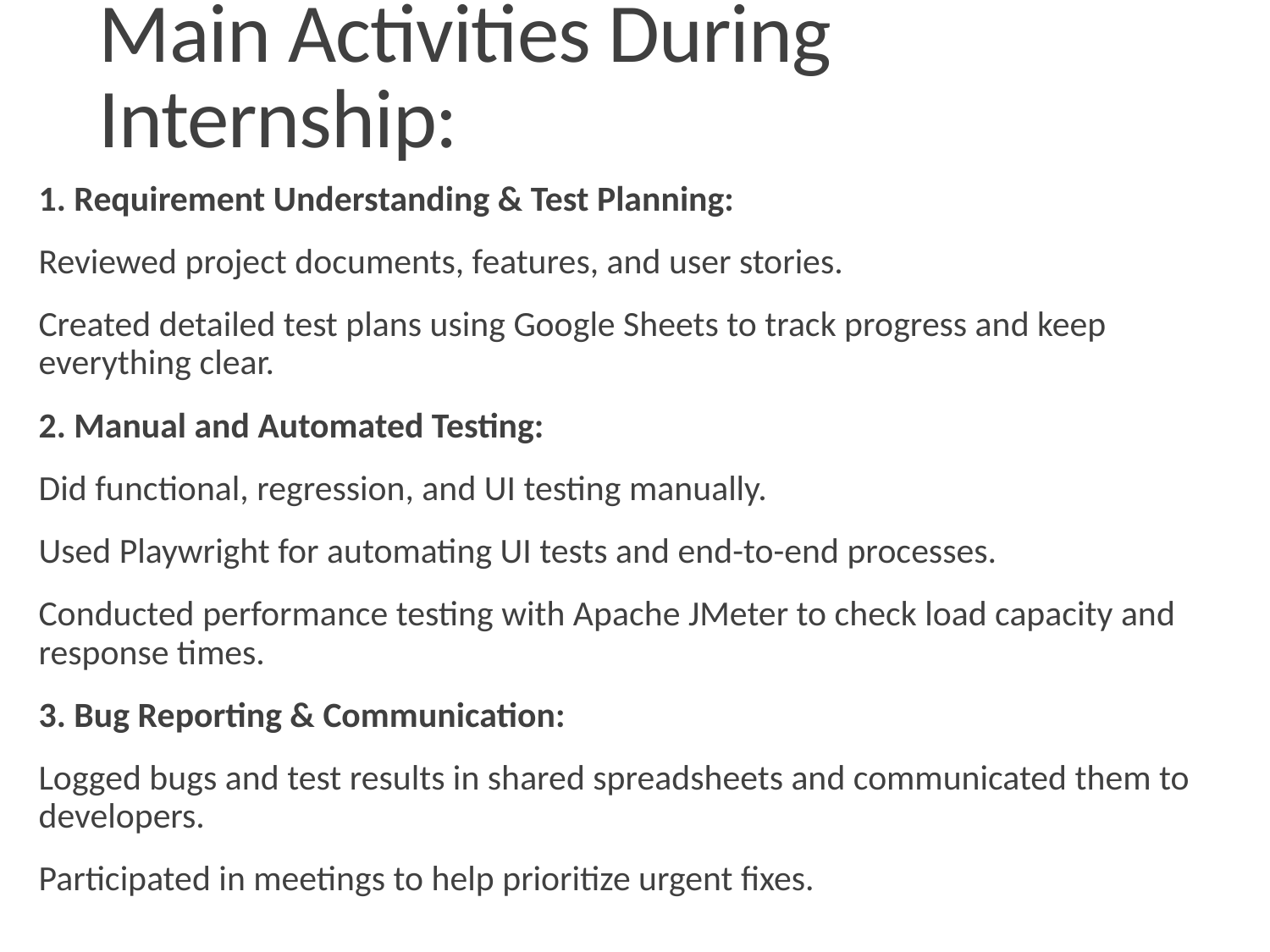

# Main Activities During Internship:
1. Requirement Understanding & Test Planning:
Reviewed project documents, features, and user stories.
Created detailed test plans using Google Sheets to track progress and keep everything clear.
2. Manual and Automated Testing:
Did functional, regression, and UI testing manually.
Used Playwright for automating UI tests and end-to-end processes.
Conducted performance testing with Apache JMeter to check load capacity and response times.
3. Bug Reporting & Communication:
Logged bugs and test results in shared spreadsheets and communicated them to developers.
Participated in meetings to help prioritize urgent fixes.